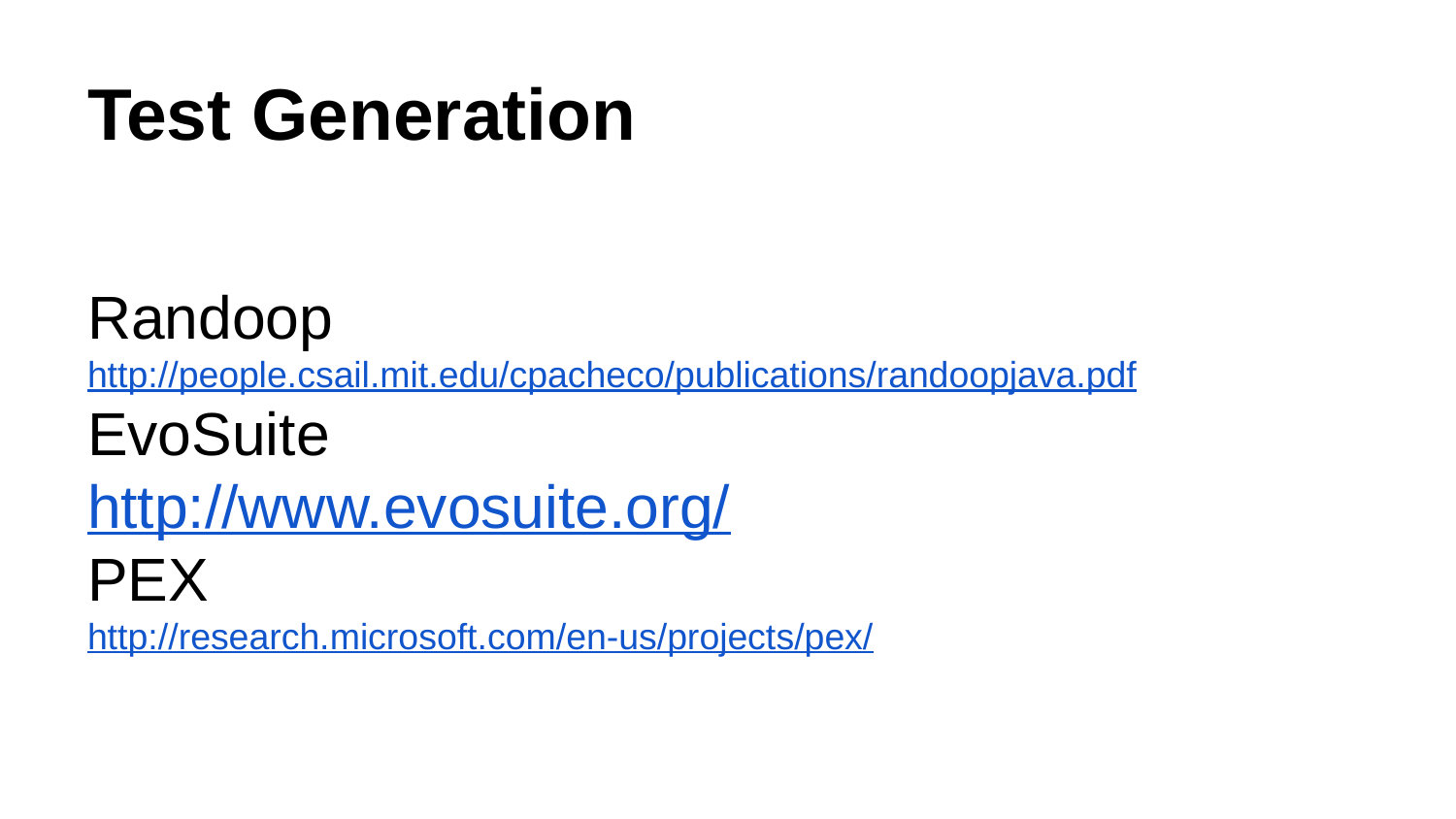

# Test Generation

Randoop
http://people.csail.mit.edu/cpacheco/publications/randoopjava.pdf
EvoSuite
http://www.evosuite.org/
PEX
http://research.microsoft.com/en-us/projects/pex/